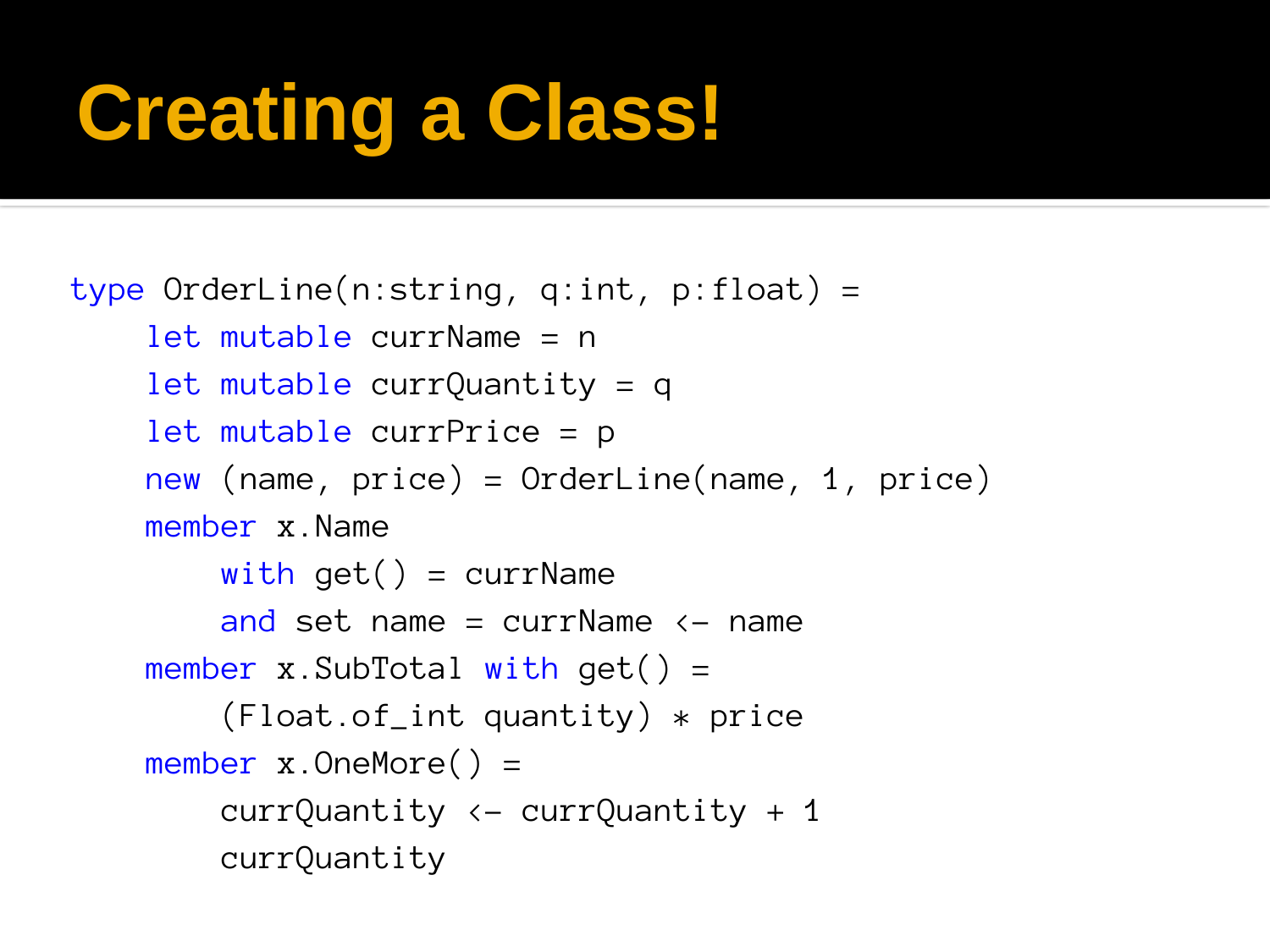

# Creating a Class!
type OrderLine(n:string, q:int, p:float) =
    let mutable currName = n
    let mutable currQuantity = q
    let mutable currPrice = p
    new (name, price) = OrderLine(name, 1, price)
    member x.Name
        with get() = currName
        and set name = currName <- name
    member x.SubTotal with get() =
        (Float.of_int quantity) * price
    member x.OneMore() =
        currQuantity <- currQuantity + 1
        currQuantity